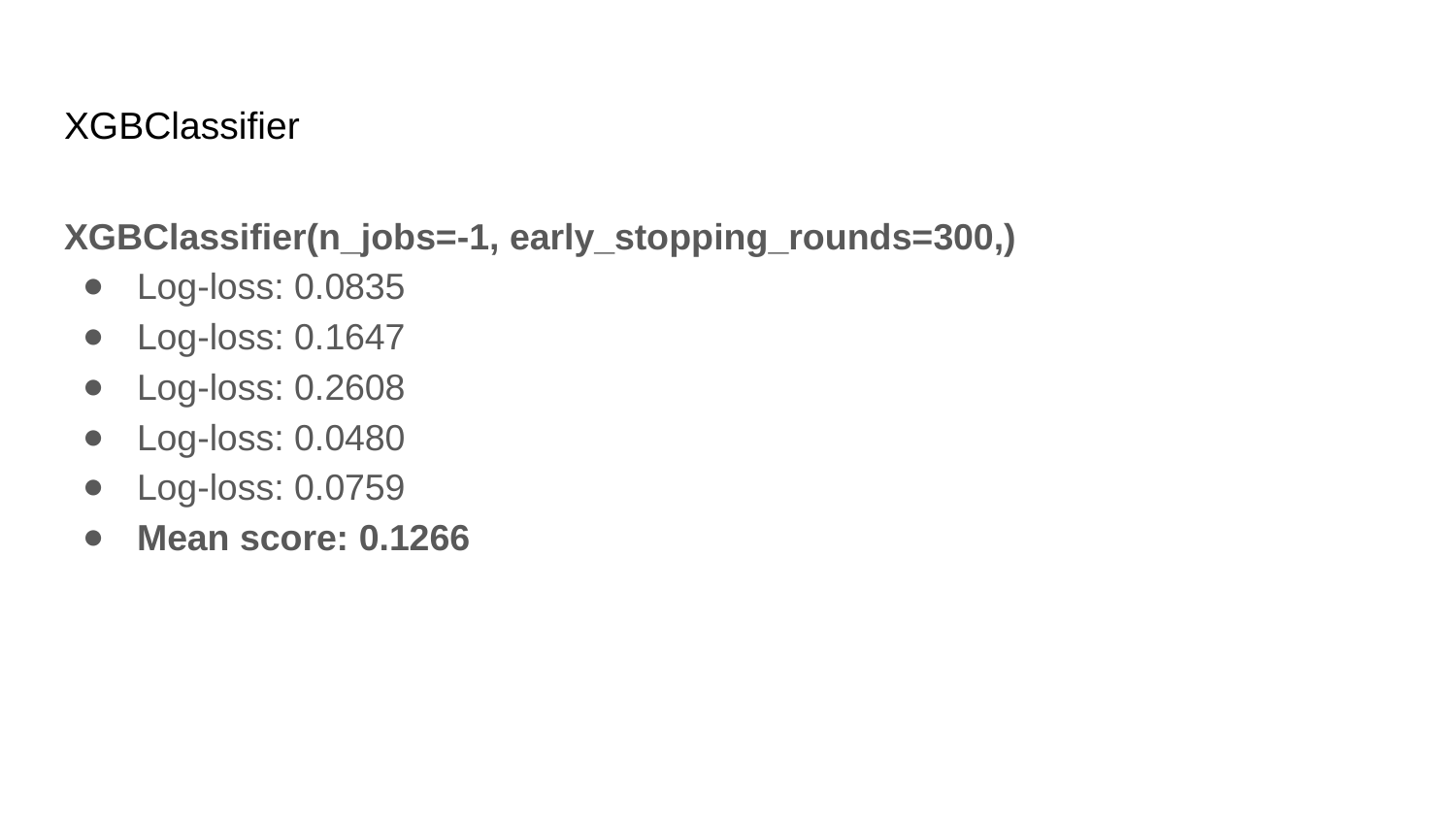

# XGBClassifier
XGBClassifier(n_jobs=-1, early_stopping_rounds=300,)
Log-loss: 0.0835
Log-loss: 0.1647
Log-loss: 0.2608
Log-loss: 0.0480
Log-loss: 0.0759
Mean score: 0.1266